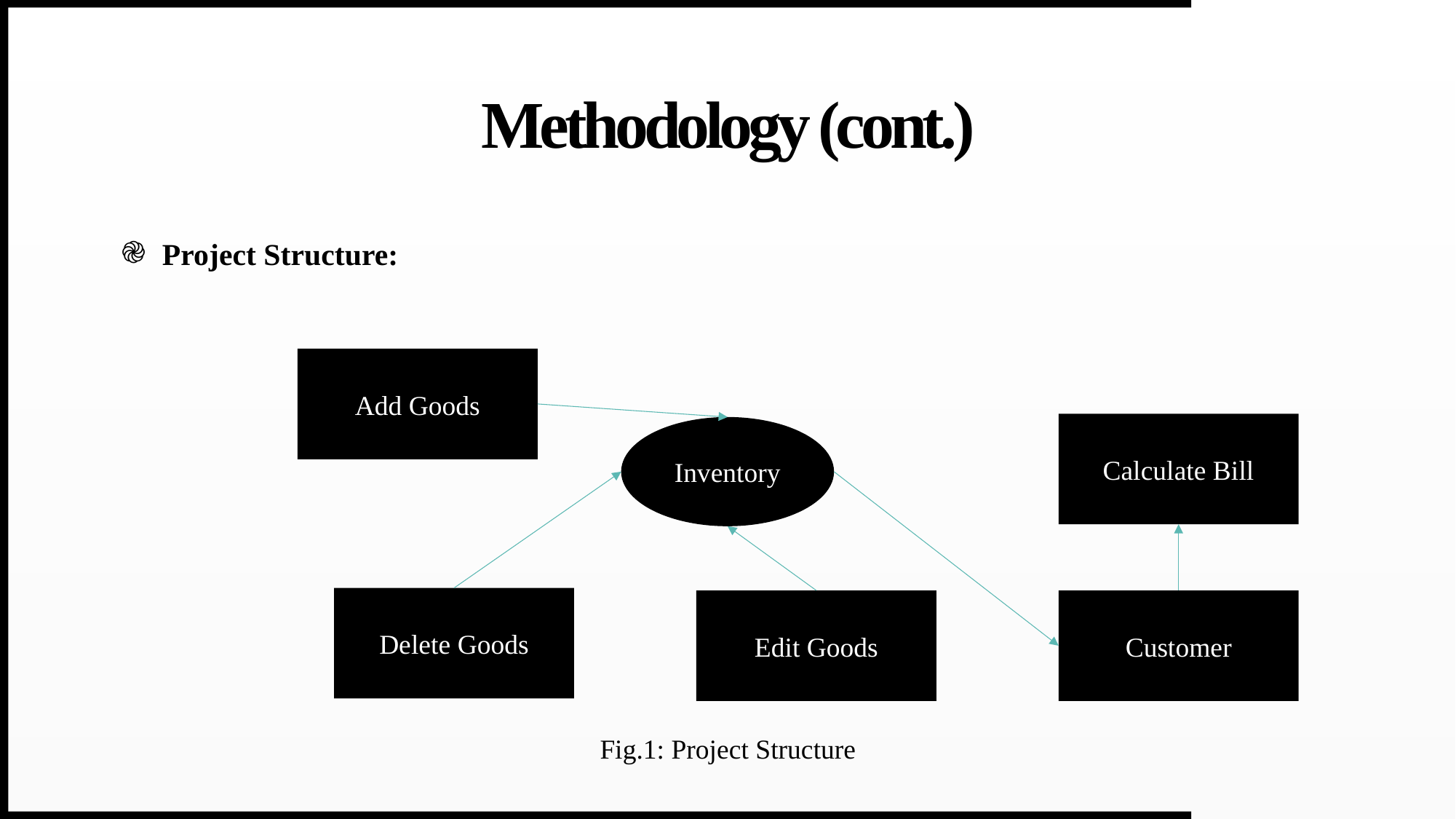

# Methodology (cont.)

Project Structure:
Add Goods
Calculate Bill
Inventory
Delete Goods
Edit Goods
Customer
Fig.1: Project Structure